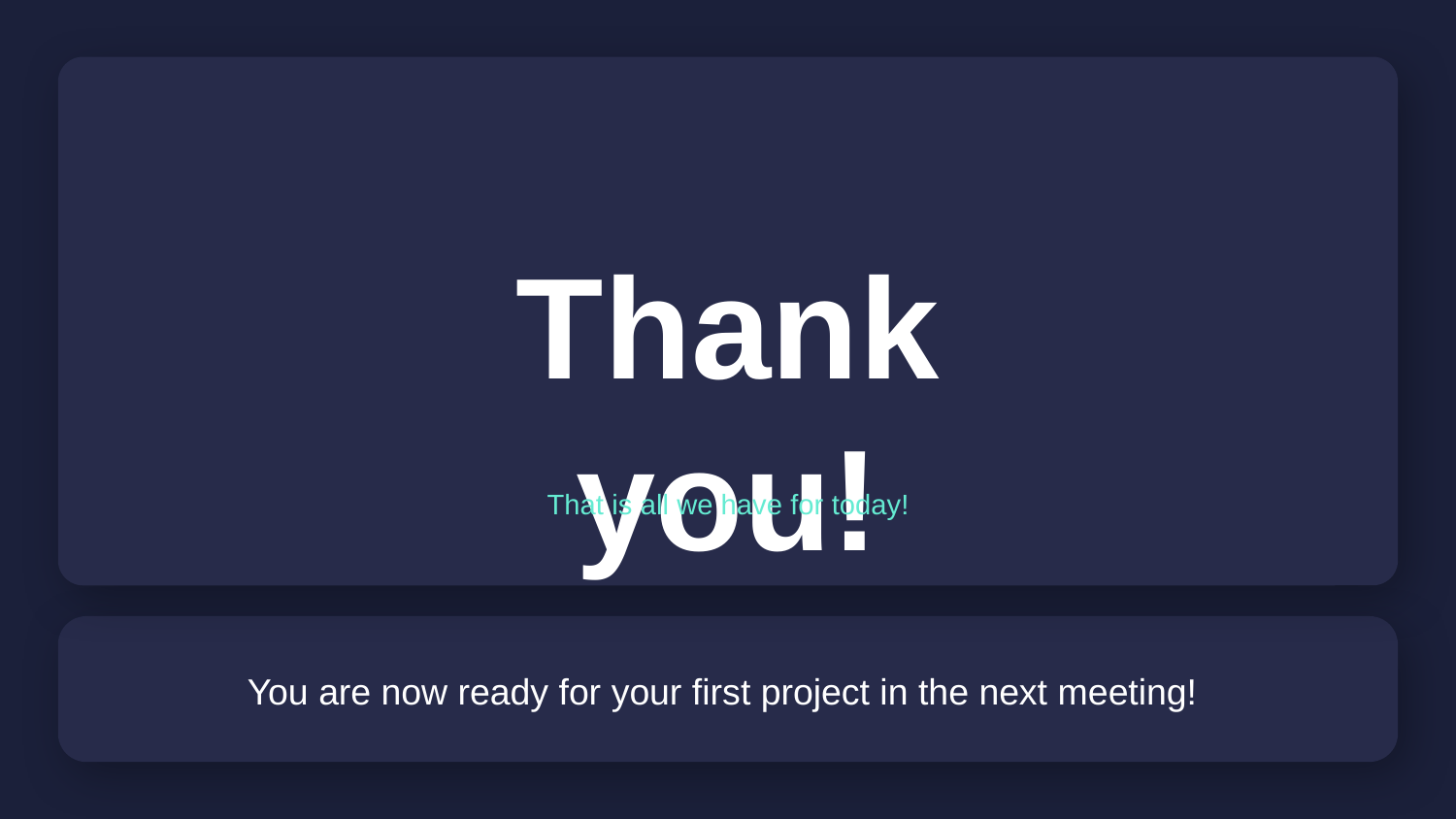

Thank you!
That is all we have for today!
# You are now ready for your first project in the next meeting!